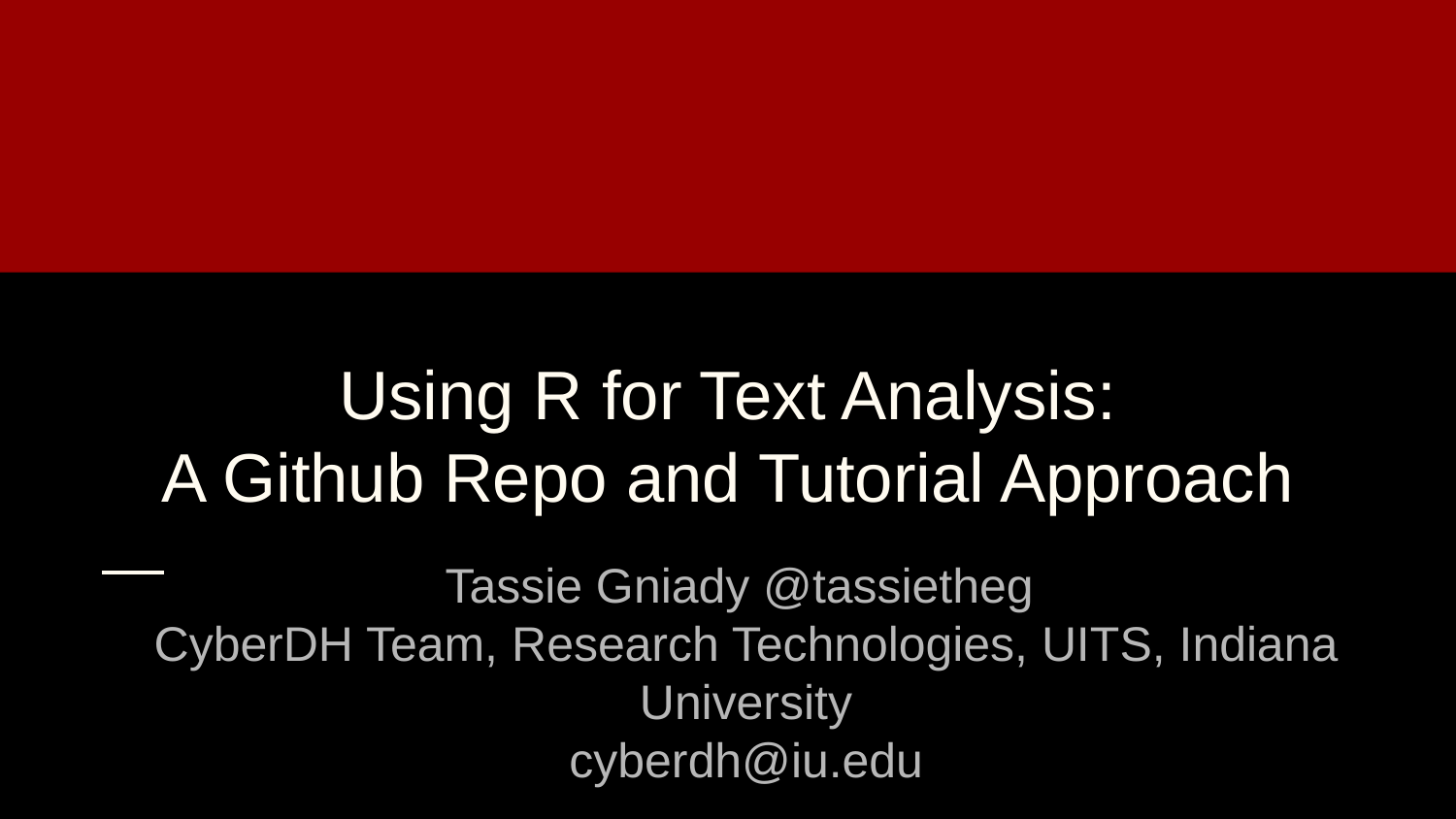

# Using R for Text Analysis:
A Github Repo and Tutorial Approach
Tassie Gniady @tassietheg
CyberDH Team, Research Technologies, UITS, Indiana University
cyberdh@iu.edu